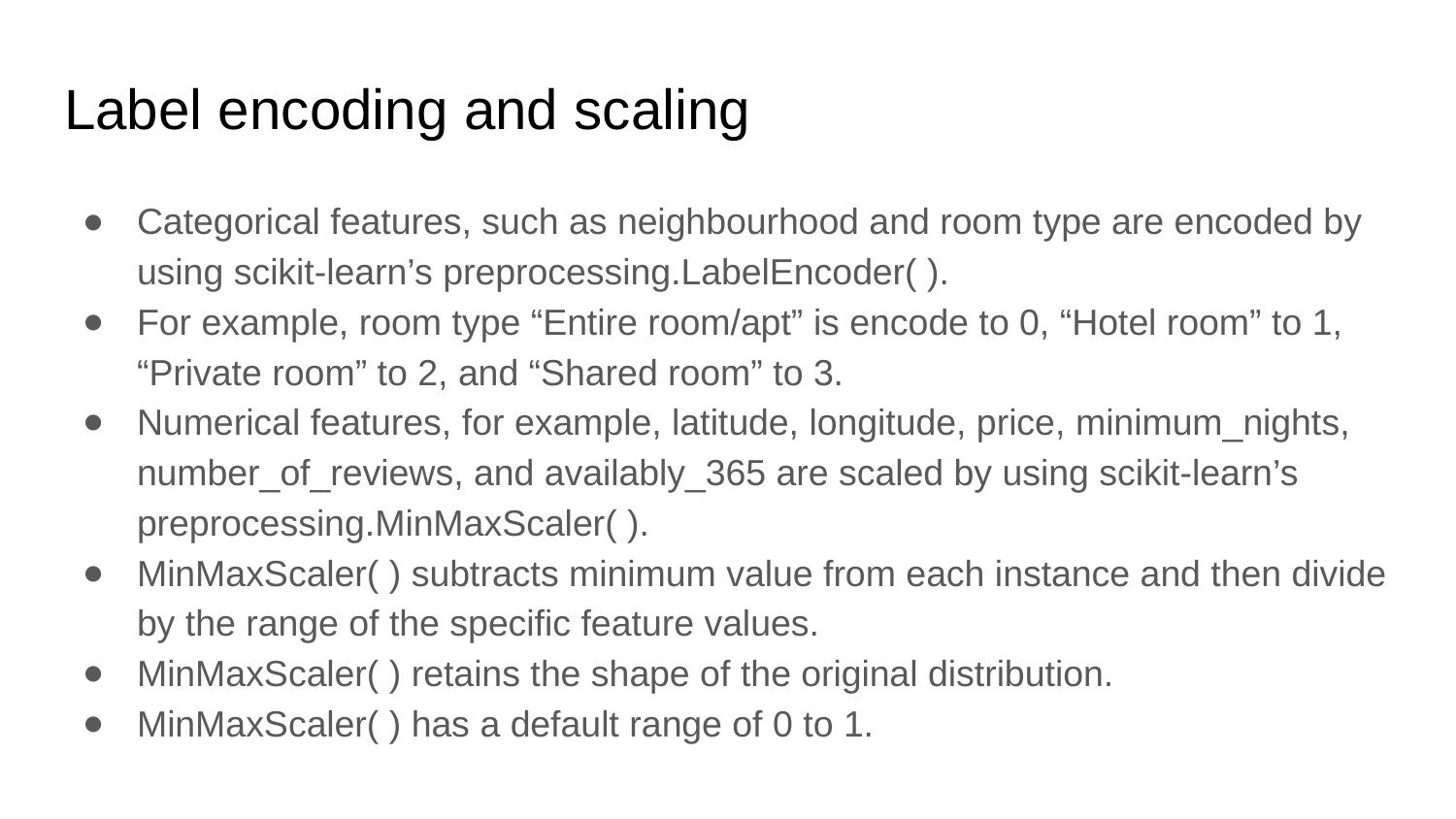

# Label encoding and scaling
Categorical features, such as neighbourhood and room type are encoded by using scikit-learn’s preprocessing.LabelEncoder( ).
For example, room type “Entire room/apt” is encode to 0, “Hotel room” to 1, “Private room” to 2, and “Shared room” to 3.
Numerical features, for example, latitude, longitude, price, minimum_nights, number_of_reviews, and availably_365 are scaled by using scikit-learn’s preprocessing.MinMaxScaler( ).
MinMaxScaler( ) subtracts minimum value from each instance and then divide by the range of the specific feature values.
MinMaxScaler( ) retains the shape of the original distribution.
MinMaxScaler( ) has a default range of 0 to 1.